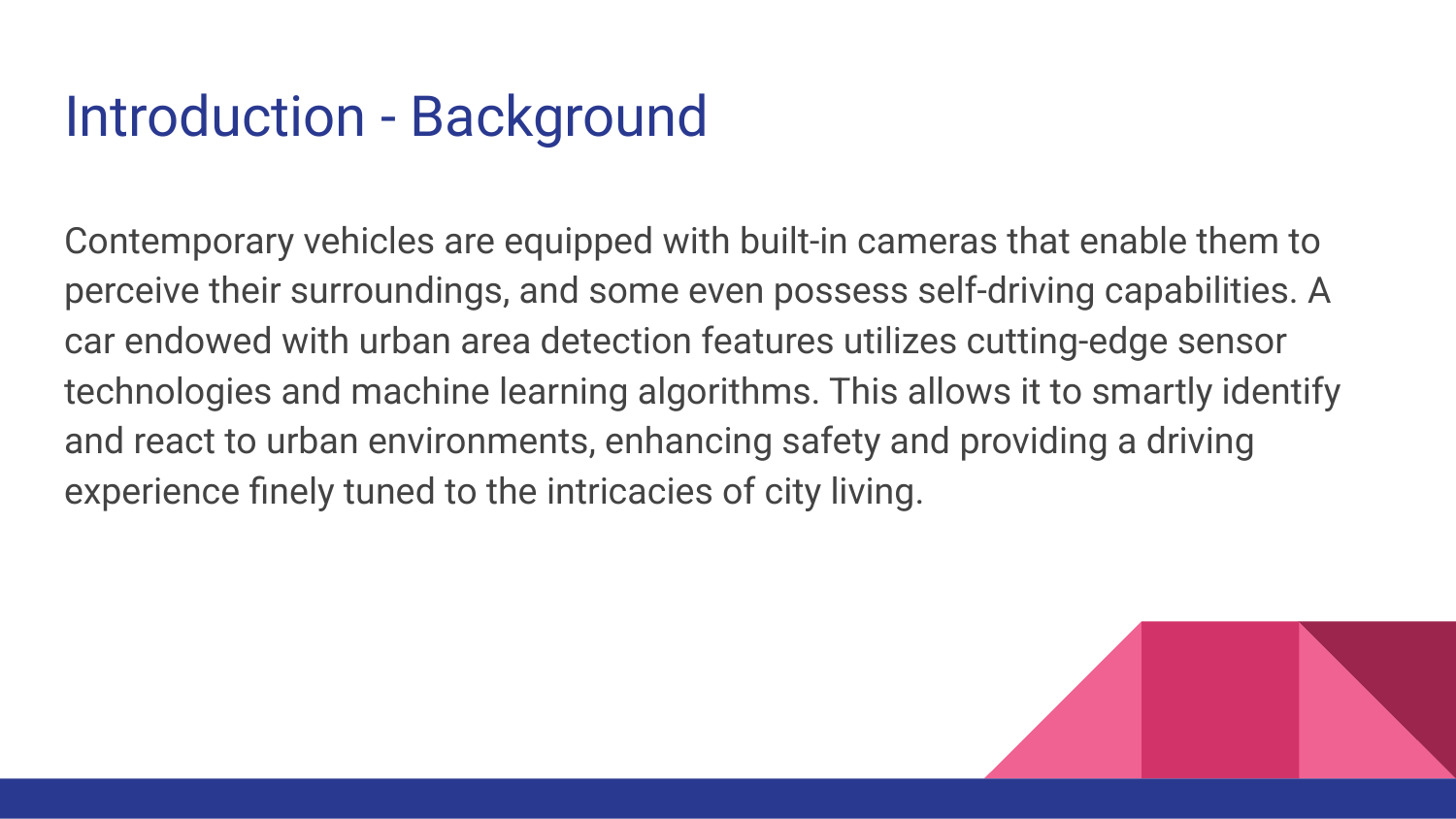

# Introduction - Background

Contemporary vehicles are equipped with built-in cameras that enable them to perceive their surroundings, and some even possess self-driving capabilities. A car endowed with urban area detection features utilizes cutting-edge sensor technologies and machine learning algorithms. This allows it to smartly identify and react to urban environments, enhancing safety and providing a driving experience finely tuned to the intricacies of city living.